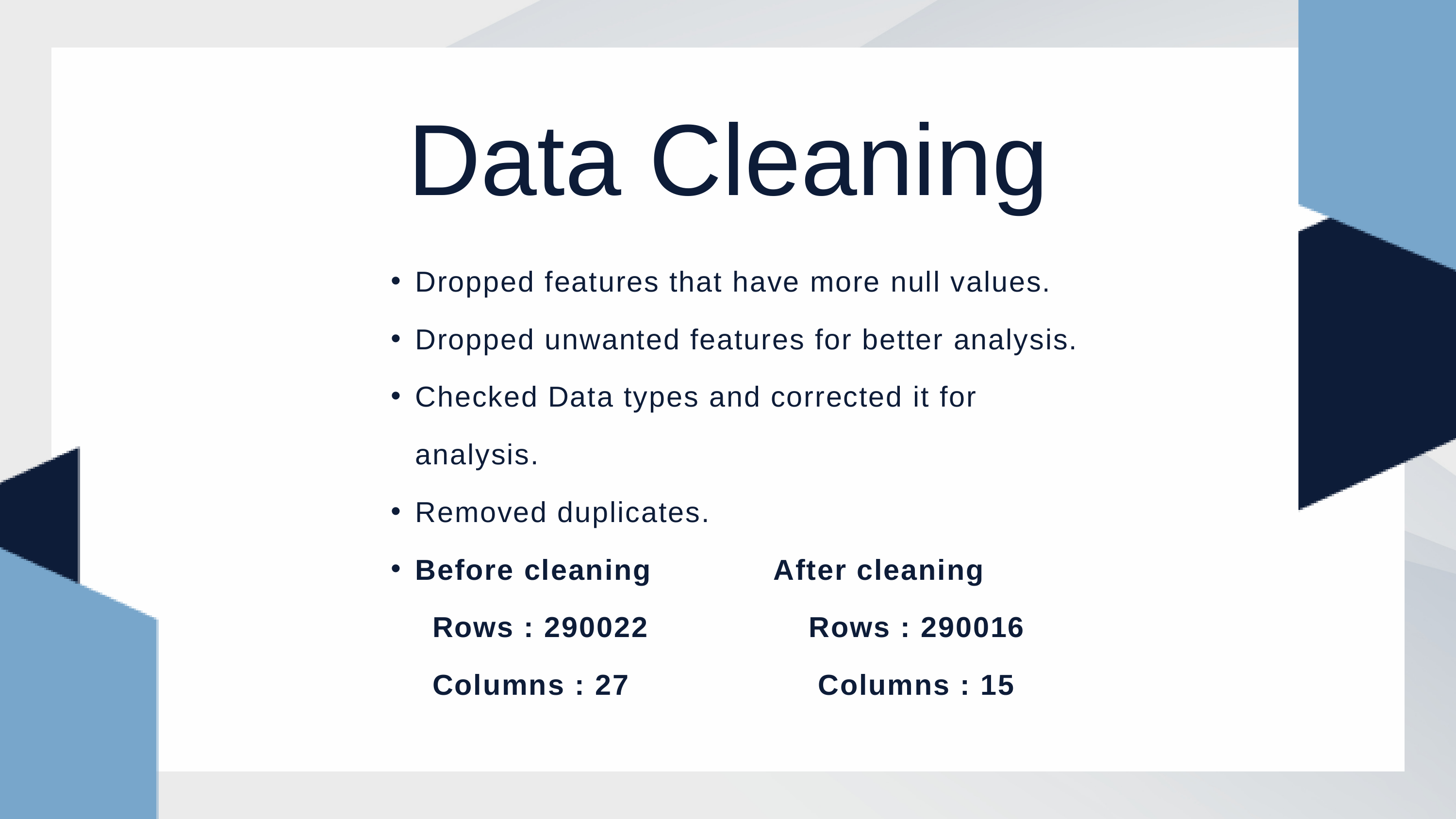

Data Cleaning
Dropped features that have more null values.
Dropped unwanted features for better analysis.
Checked Data types and corrected it for analysis.
Removed duplicates.
Before cleaning             After cleaning
       Rows : 290022                 Rows : 290016
       Columns : 27                    Columns : 15